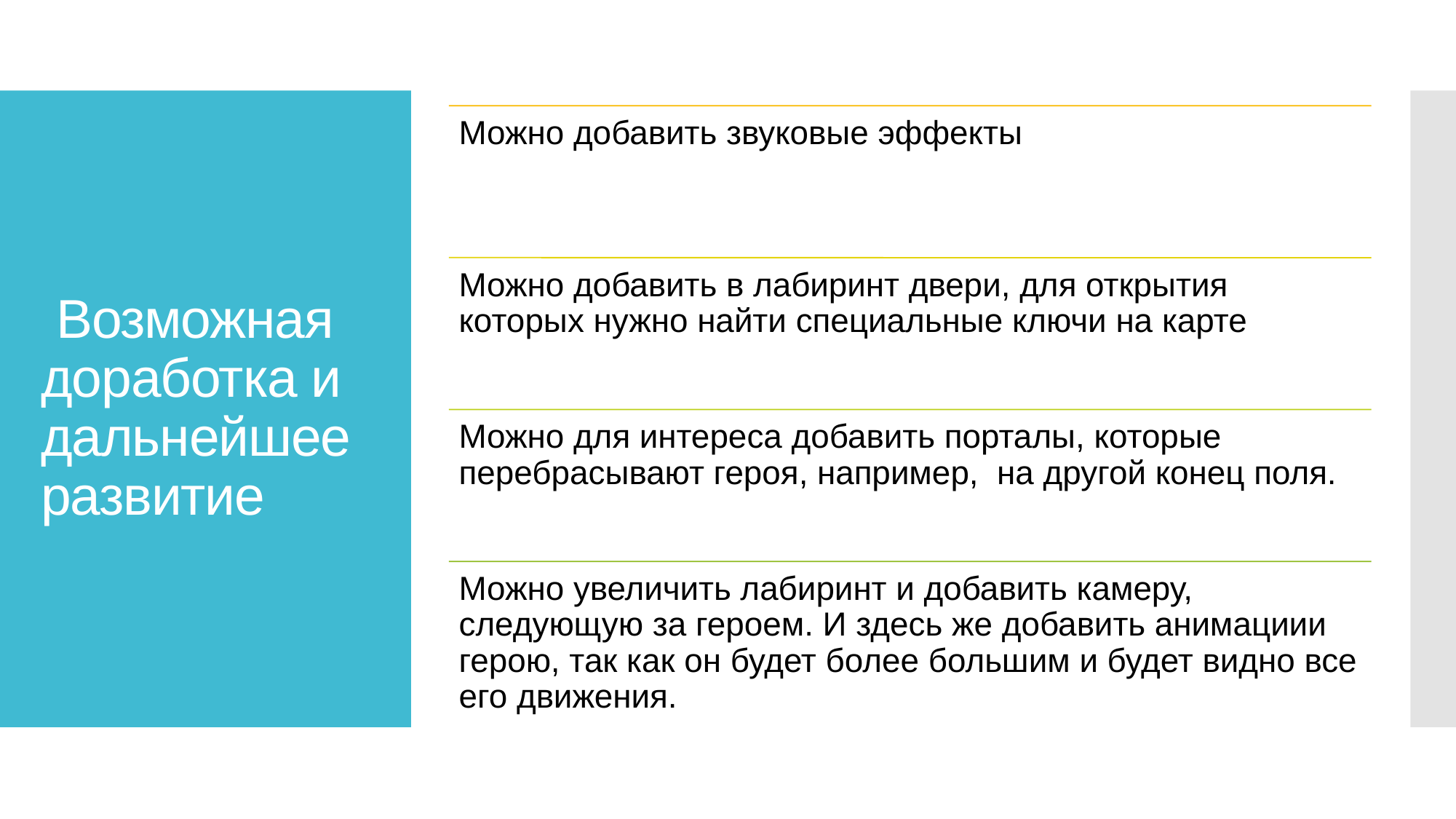

Можно добавить звуковые эффекты
Можно добавить в лабиринт двери, для открытия которых нужно найти специальные ключи на карте
Можно для интереса добавить порталы, которые перебрасывают героя, например,  на другой конец поля.
Можно увеличить лабиринт и добавить камеру, следующую за героем. И здесь же добавить анимациии герою, так как он будет более большим и будет видно все его движения.
# Возможная доработка и дальнейшее развитие